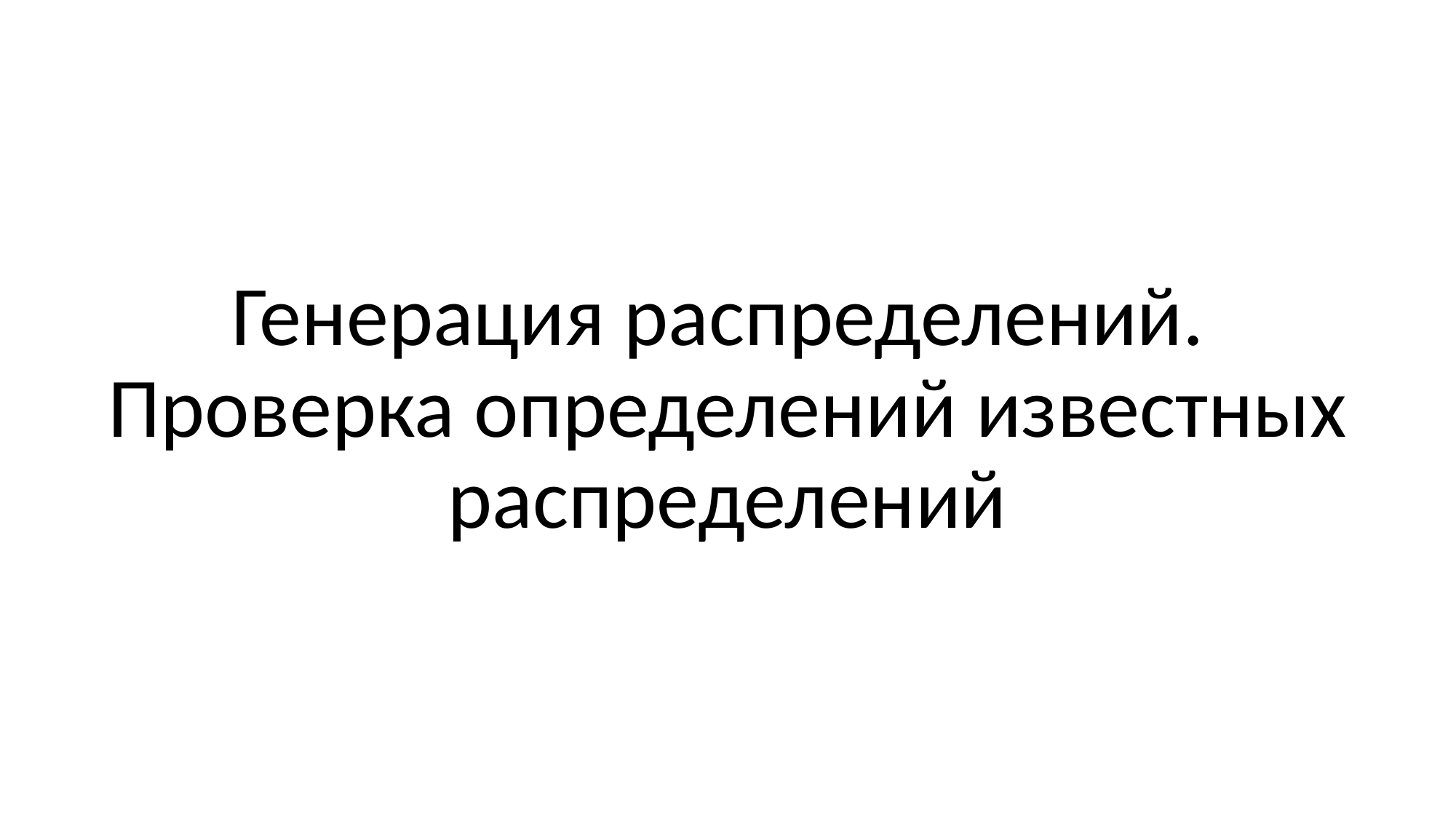

# Генерация распределений. Проверка определений известных распределений